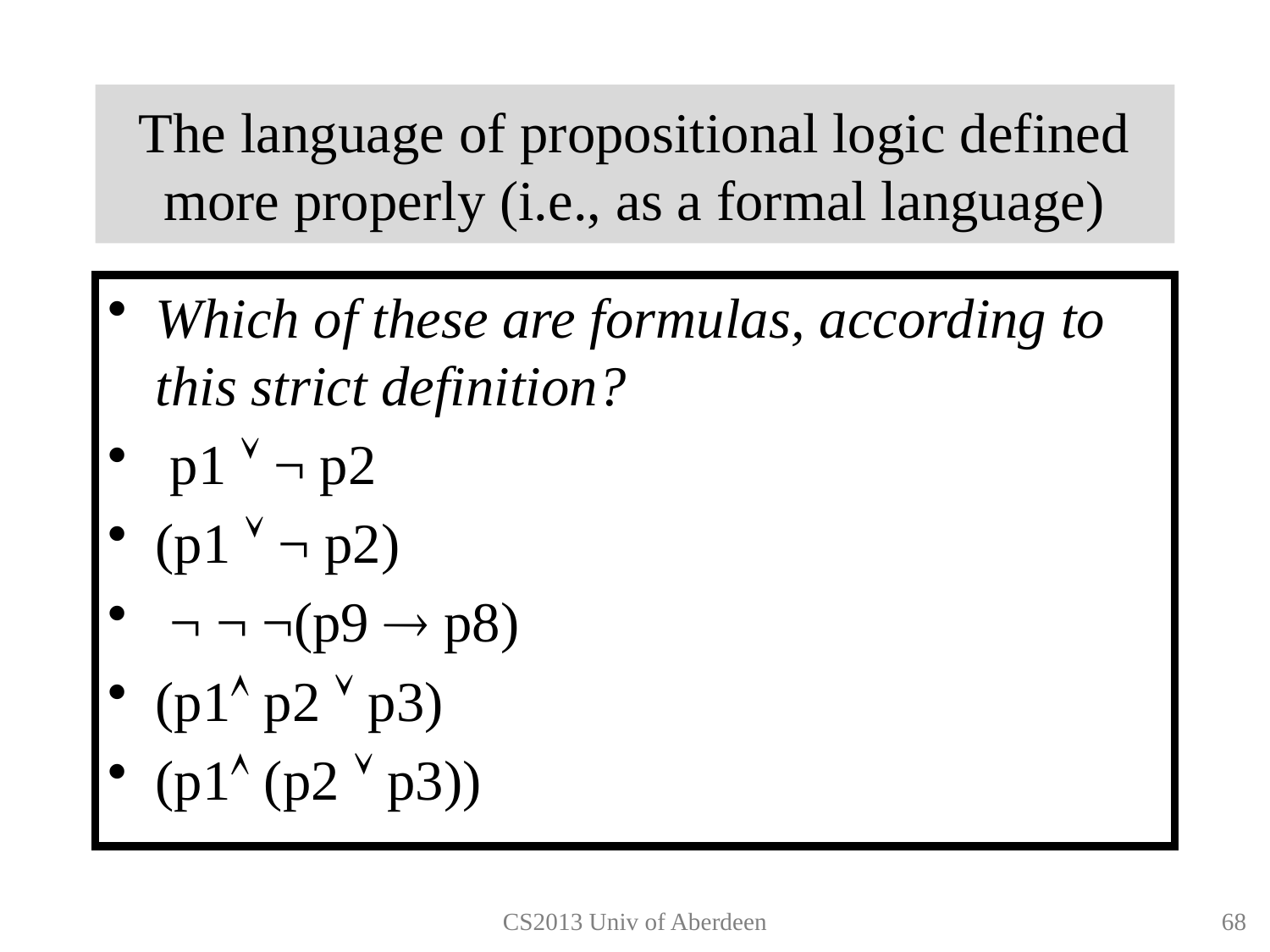

# The language of propositional logic defined more properly (i.e., as a formal language)
Which of these are formulas, according to this strict definition?
 p1 ∨ ¬ p2
(p1 ∨ ¬ p2)
 ¬ ¬ ¬(p9 → p8)
(p1∧ p2 ∨ p3)
(p1∧ (p2 ∨ p3))
CS2013 Univ of Aberdeen
68